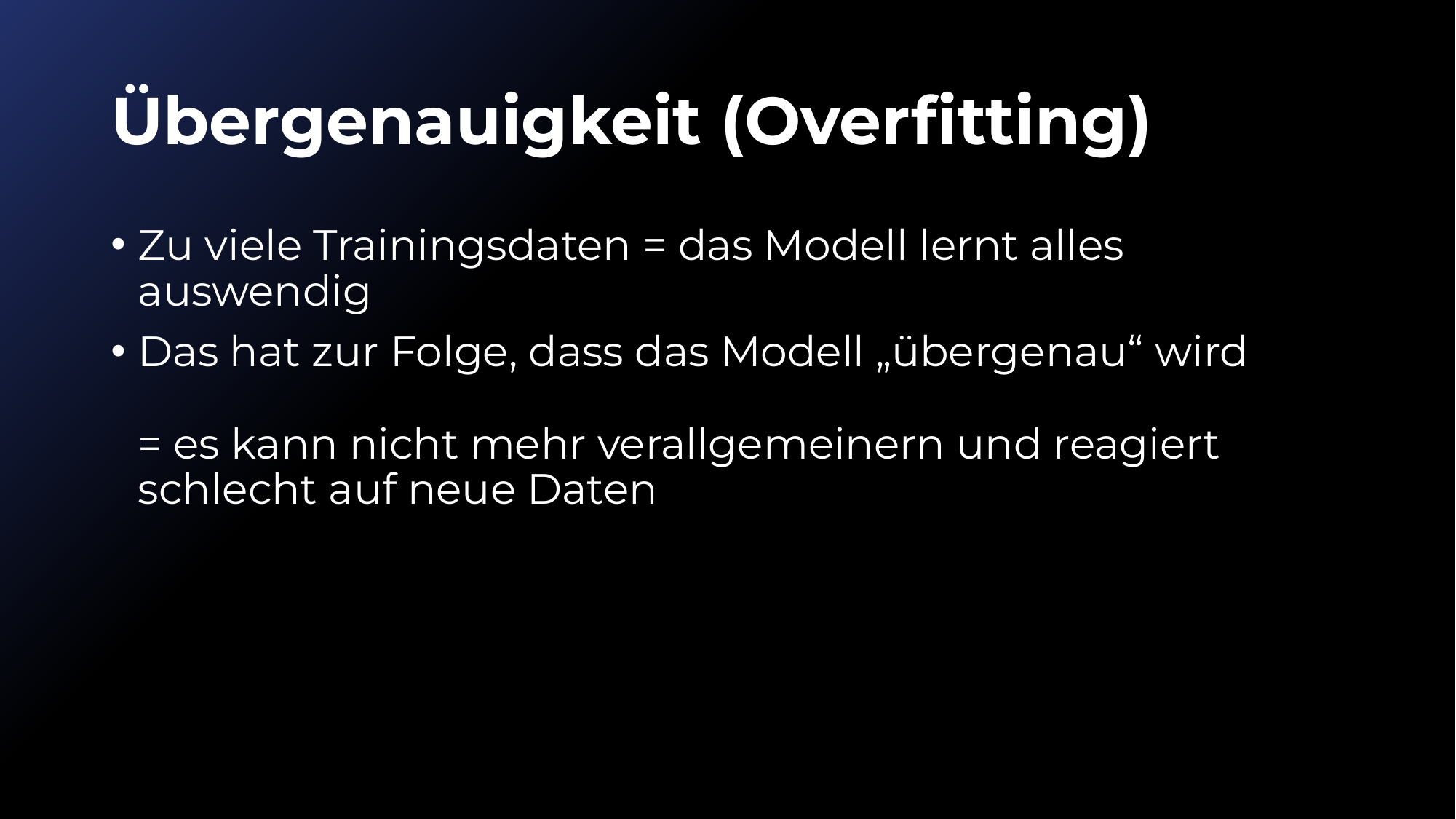

# Übergenauigkeit (Overfitting)
Zu viele Trainingsdaten = das Modell lernt alles auswendig
Das hat zur Folge, dass das Modell „übergenau“ wird
= es kann nicht mehr verallgemeinern und reagiert schlecht auf neue Daten